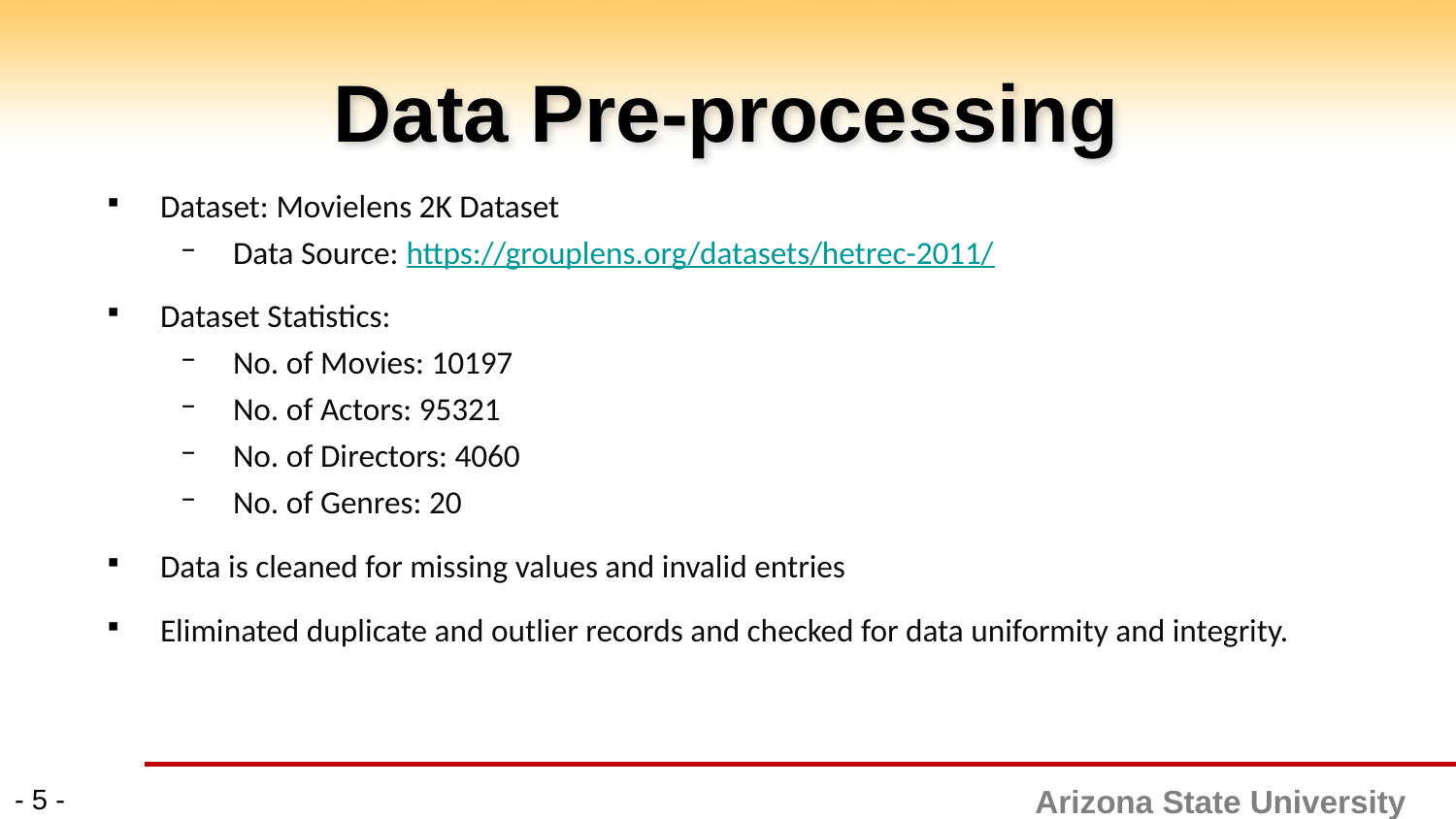

# Data Pre-processing
Dataset: Movielens 2K Dataset
Data Source: https://grouplens.org/datasets/hetrec-2011/

Dataset Statistics:
No. of Movies: 10197
No. of Actors: 95321
No. of Directors: 4060
No. of Genres: 20

Data is cleaned for missing values and invalid entries

Eliminated duplicate and outlier records and checked for data uniformity and integrity.

- 5 -